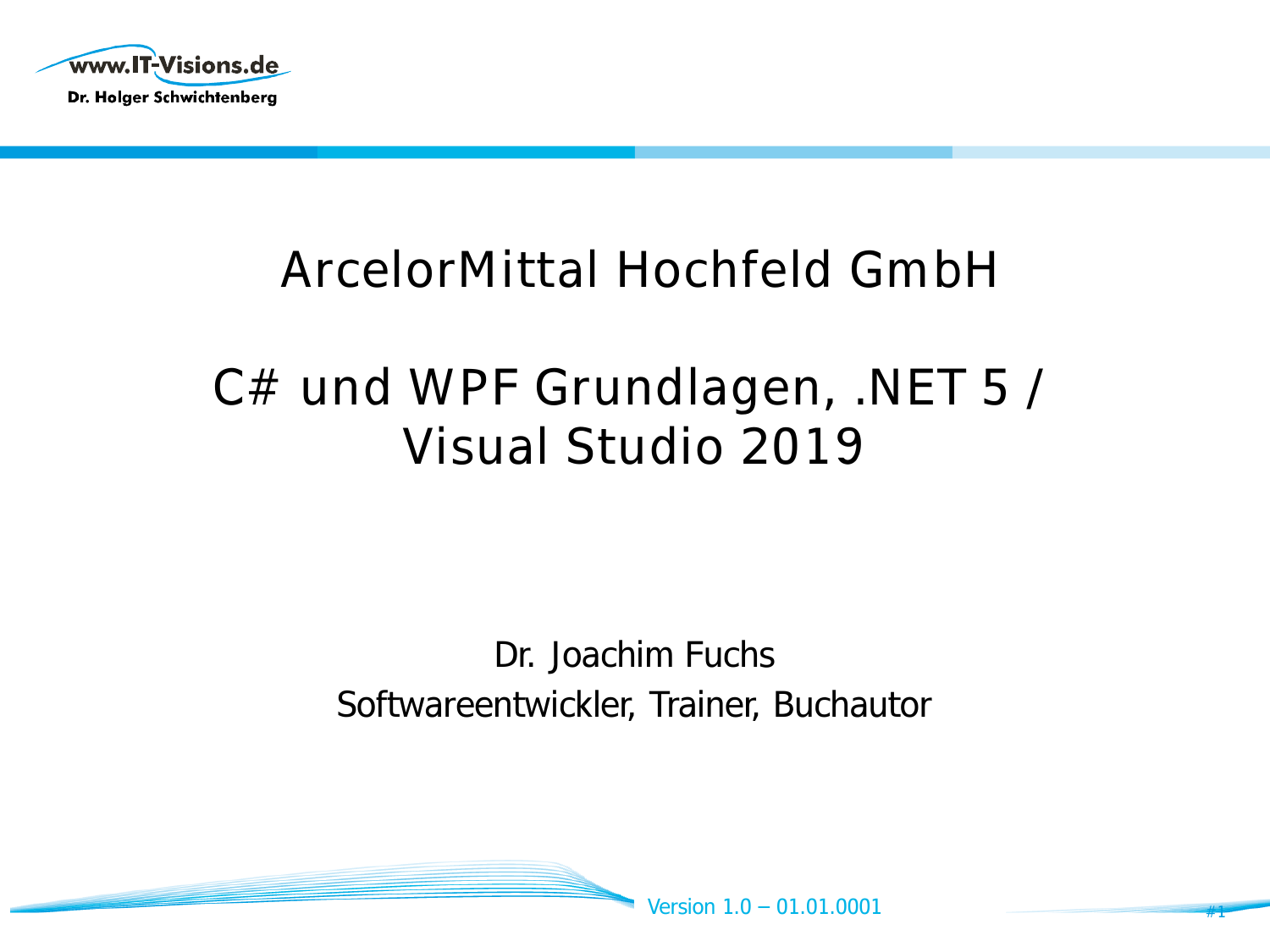

# ArcelorMittal Hochfeld GmbH C# und WPF Grundlagen, .NET 5 / Visual Studio 2019
Dr. Joachim Fuchs
Softwareentwickler, Trainer, Buchautor

Version 1.0 – 01.01.0001